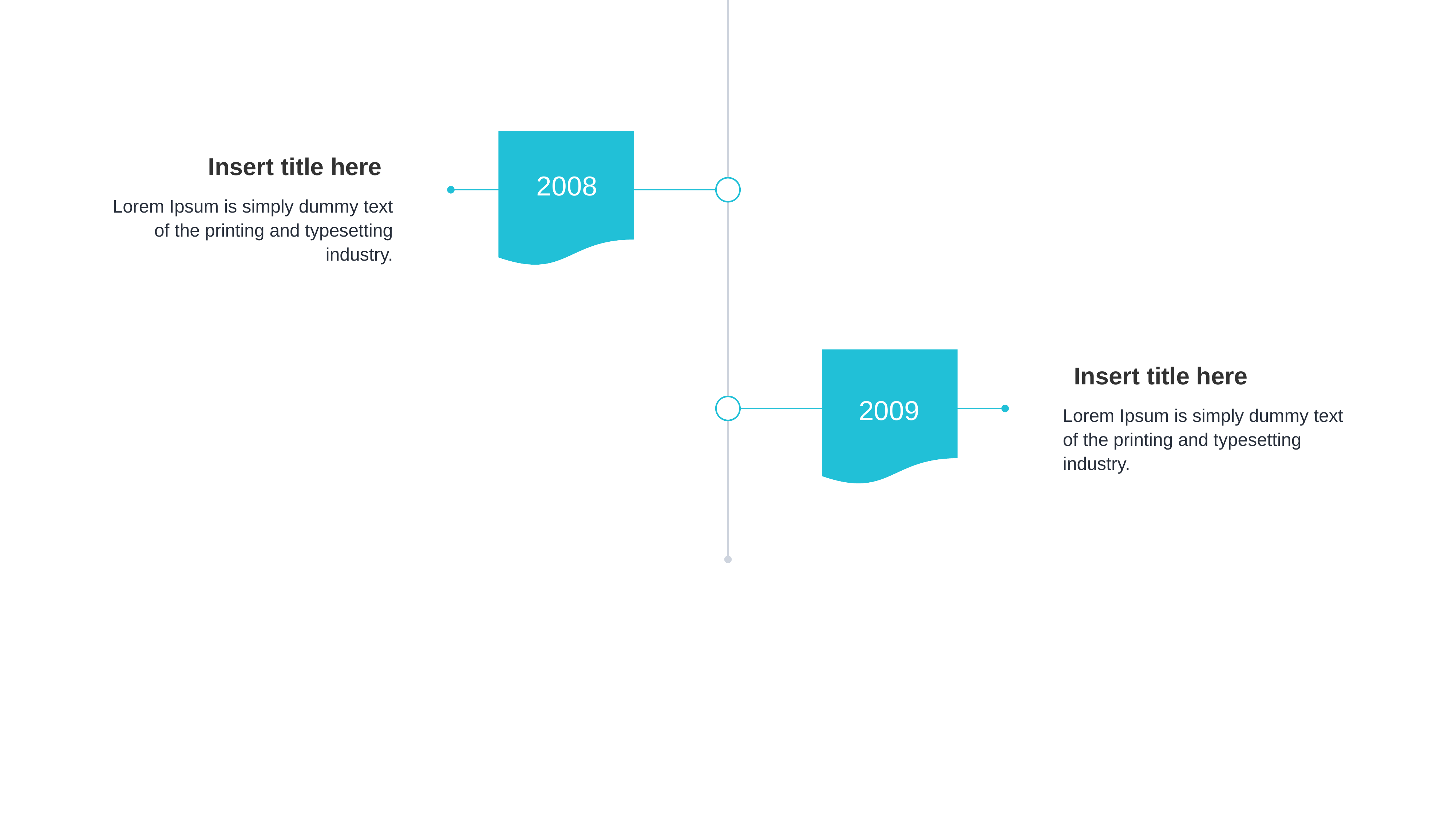

Insert title here
2008

Lorem Ipsum is simply dummy text of the printing and typesetting industry.

Insert title here
2009

Lorem Ipsum is simply dummy text of the printing and typesetting industry.